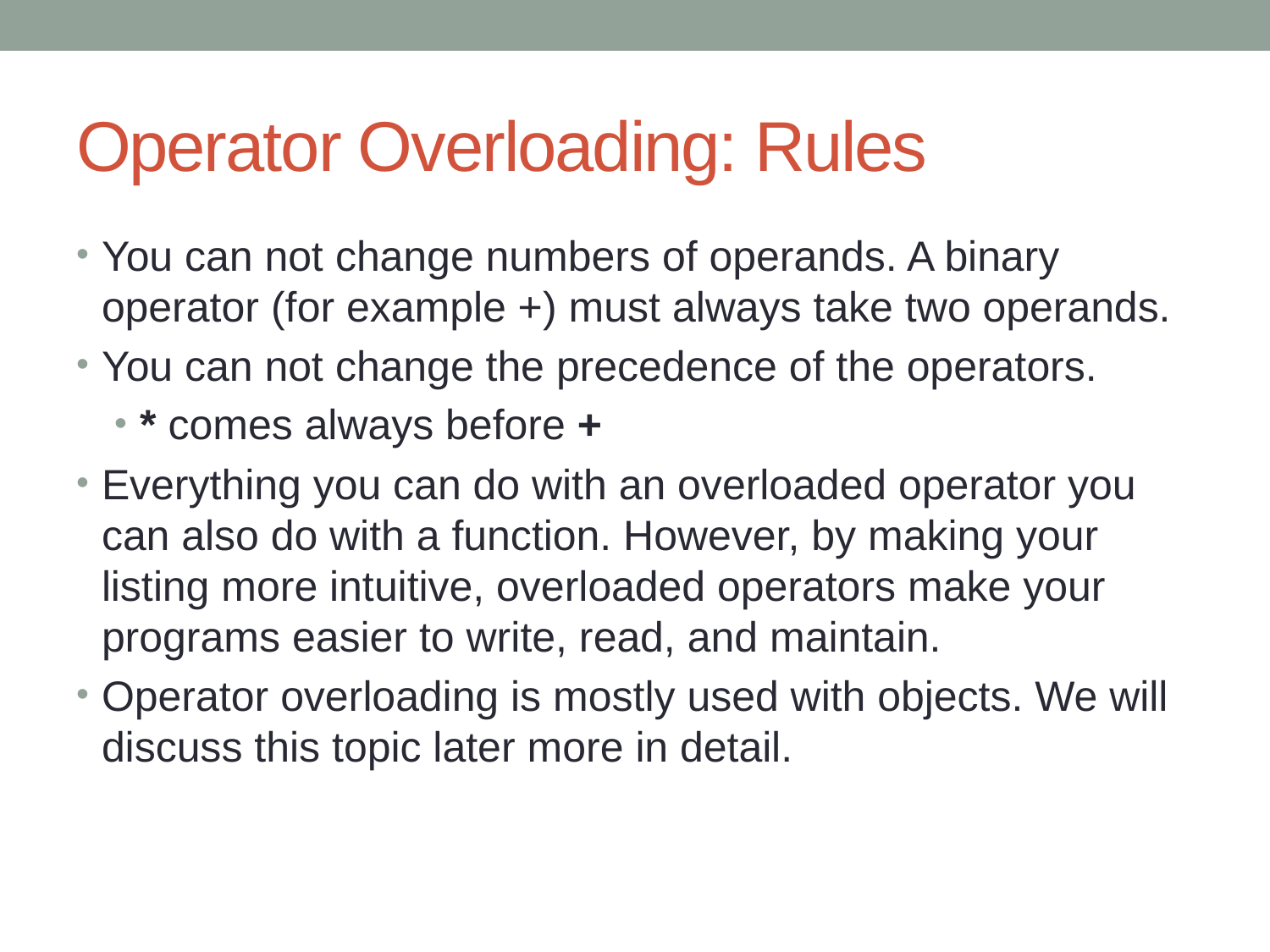

# Operator Overloading: Rules
You can not change numbers of operands. A binary operator (for example +) must always take two operands.
You can not change the precedence of the operators.
* comes always before +
Everything you can do with an overloaded operator you can also do with a function. However, by making your listing more intuitive, overloaded operators make your programs easier to write, read, and maintain.
Operator overloading is mostly used with objects. We will discuss this topic later more in detail.